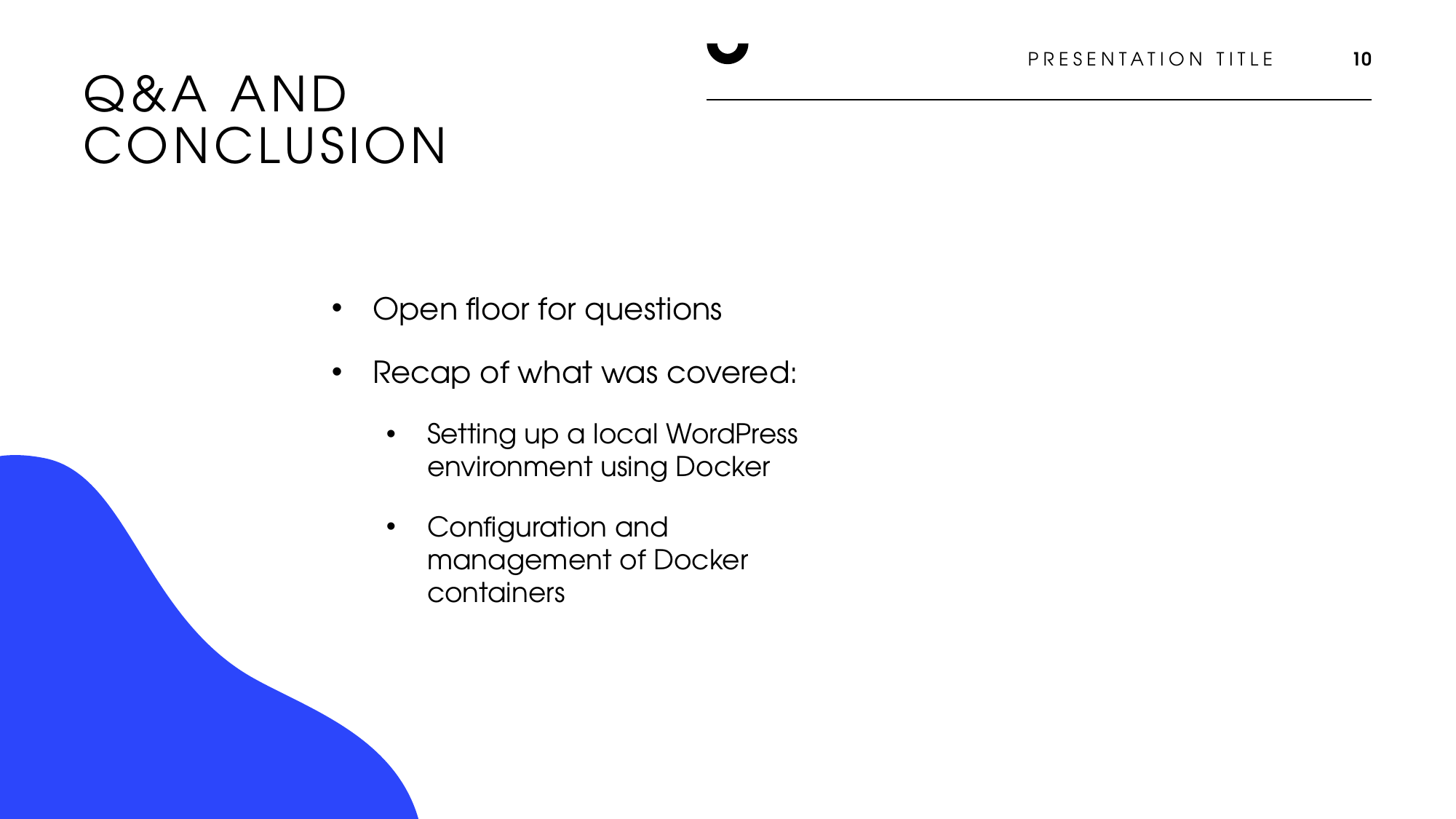

PRESENTATION TITLE
10
# Q&A and Conclusion
Open floor for questions
Recap of what was covered:
Setting up a local WordPress environment using Docker
Configuration and management of Docker containers